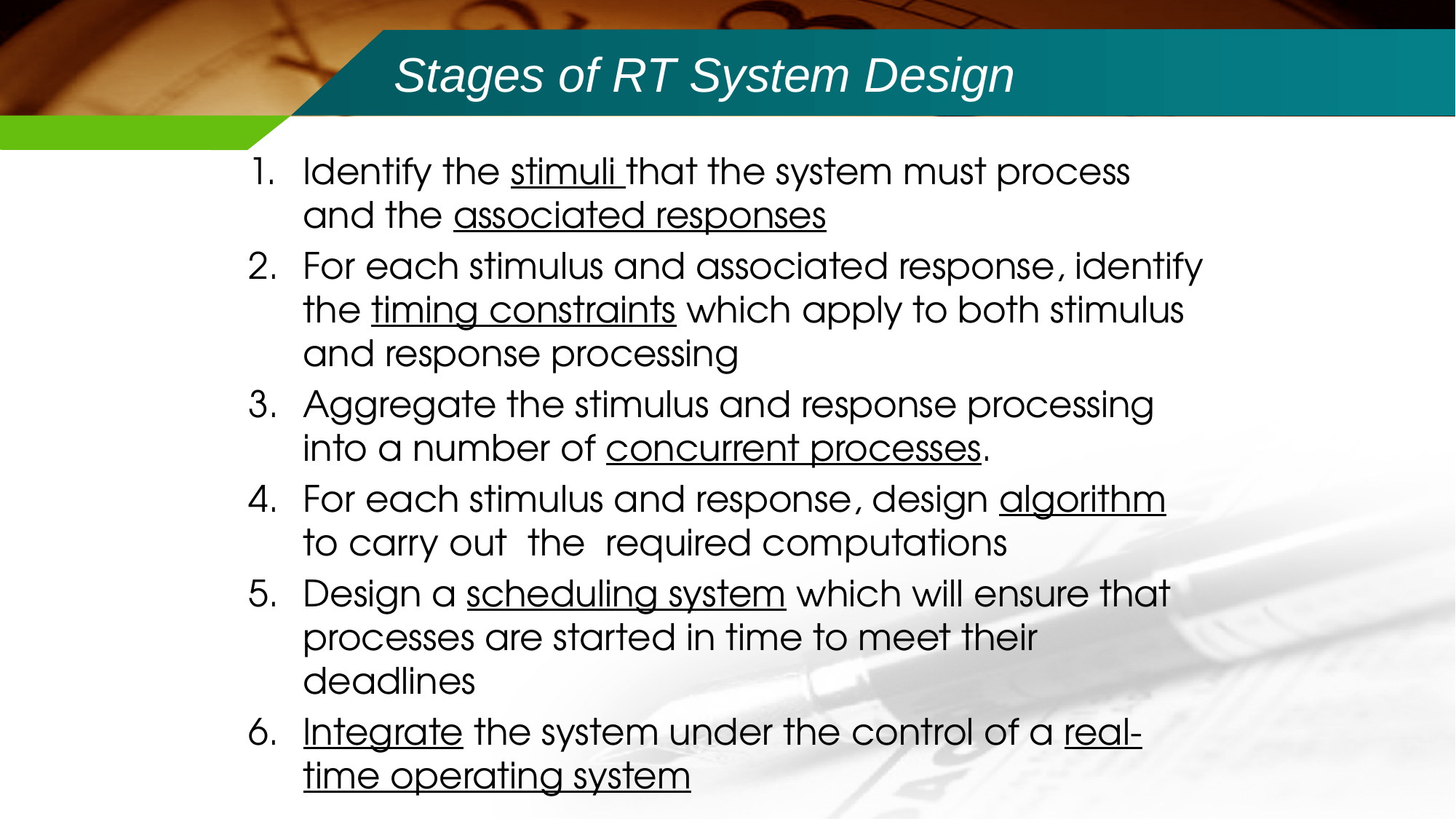

# Stages of RT System Design
Identify the stimuli that the system must process and the associated responses
For each stimulus and associated response, identify the timing constraints which apply to both stimulus and response processing
Aggregate the stimulus and response processing into a number of concurrent processes.
For each stimulus and response, design algorithm to carry out  the  required computations
Design a scheduling system which will ensure that processes are started in time to meet their deadlines
Integrate the system under the control of a real-time operating system